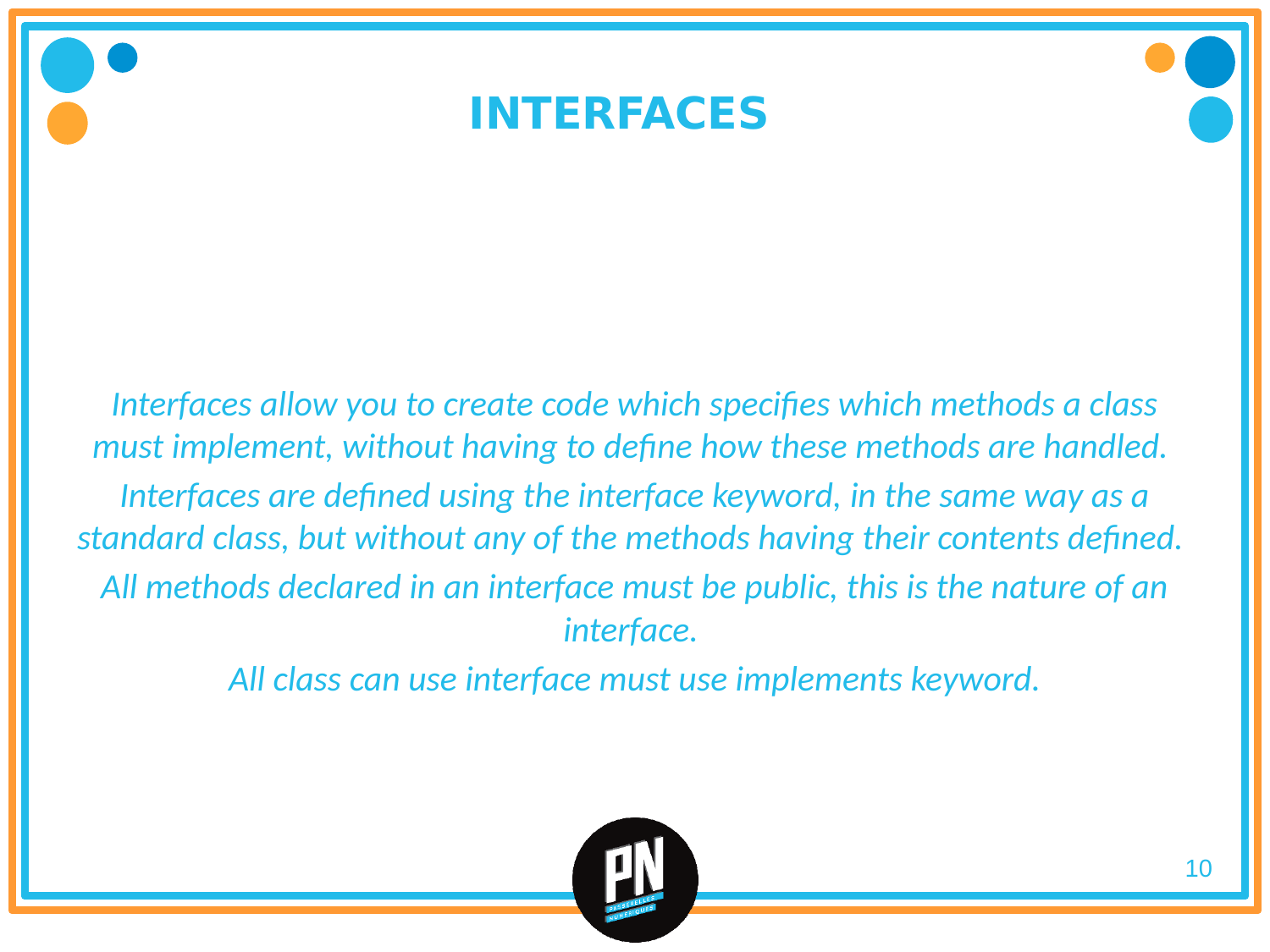

# Interfaces
Interfaces allow you to create code which specifies which methods a class must implement, without having to define how these methods are handled.
Interfaces are defined using the interface keyword, in the same way as a standard class, but without any of the methods having their contents defined.
All methods declared in an interface must be public, this is the nature of an interface.
All class can use interface must use implements keyword.